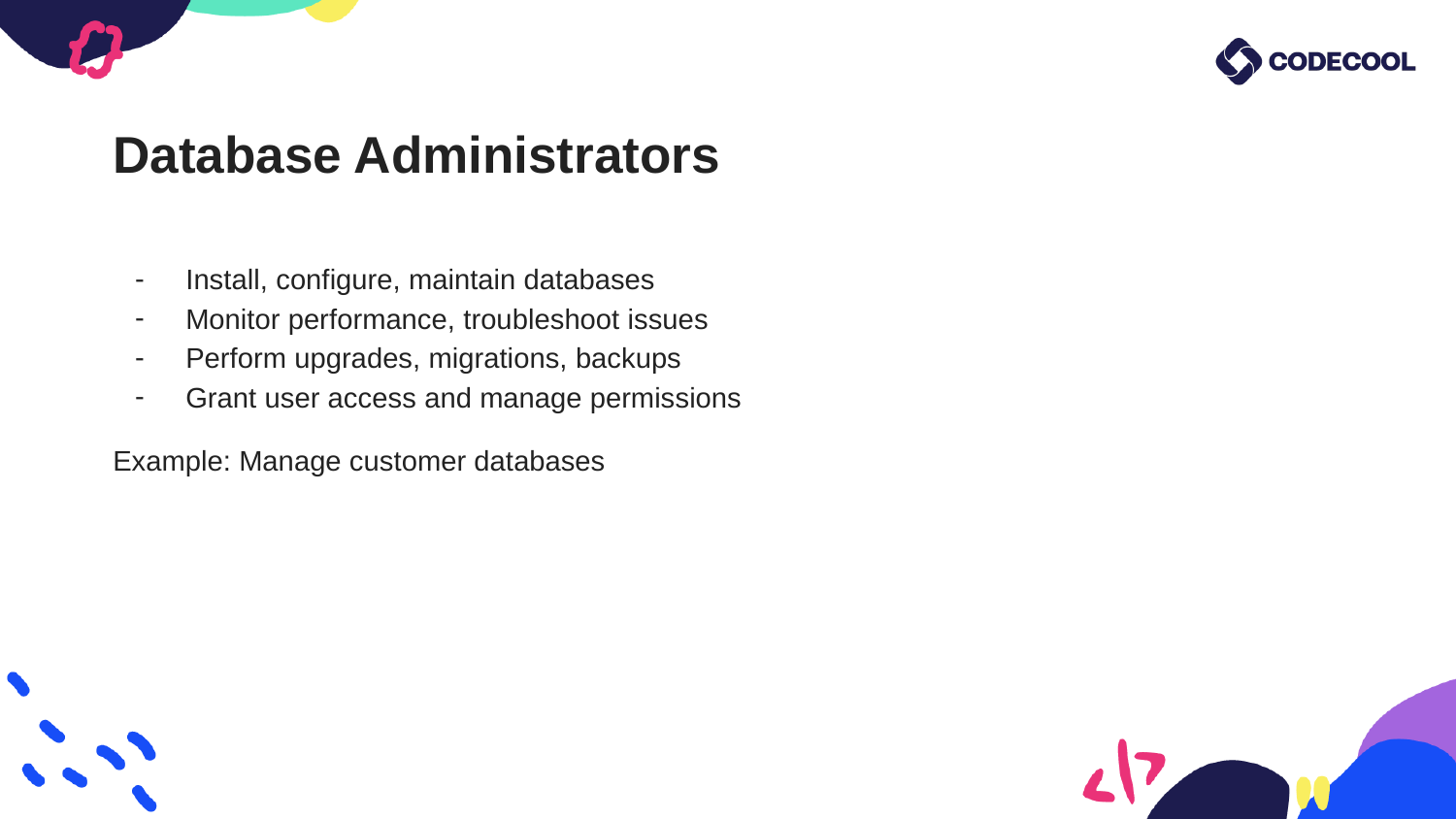

# Database Administrators
Install, configure, maintain databases
Monitor performance, troubleshoot issues
Perform upgrades, migrations, backups
Grant user access and manage permissions
Example: Manage customer databases